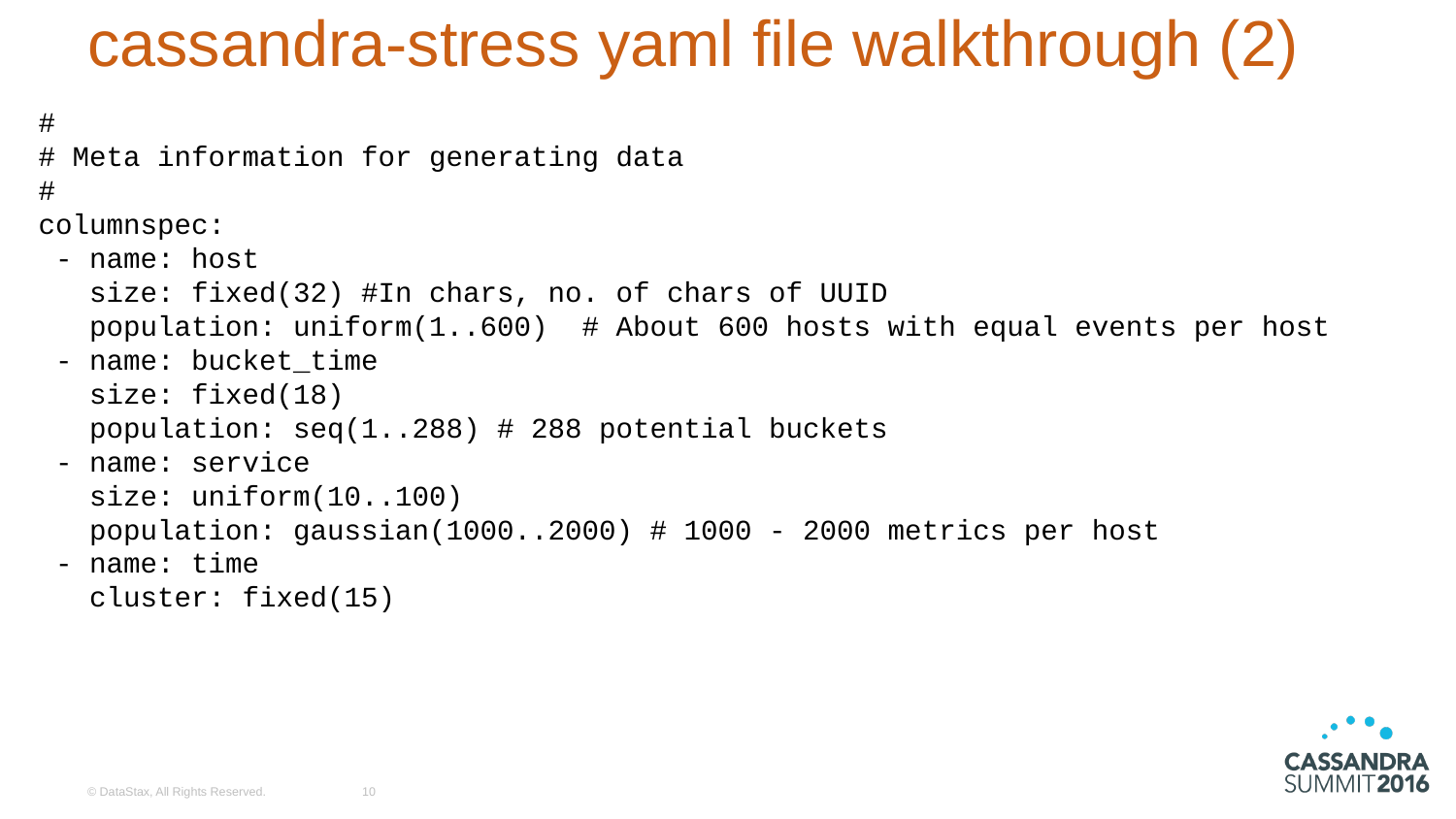

# cassandra-stress yaml file walkthrough (2)
#
# Meta information for generating data
#
columnspec:
 - name: host
   size: fixed(32) #In chars, no. of chars of UUID
   population: uniform(1..600)  # About 600 hosts with equal events per host
 - name: bucket_time
   size: fixed(18)
   population: seq(1..288) # 288 potential buckets
 - name: service
   size: uniform(10..100)
   population: gaussian(1000..2000) # 1000 - 2000 metrics per host
 - name: time
   cluster: fixed(15)

© DataStax, All Rights Reserved.
10